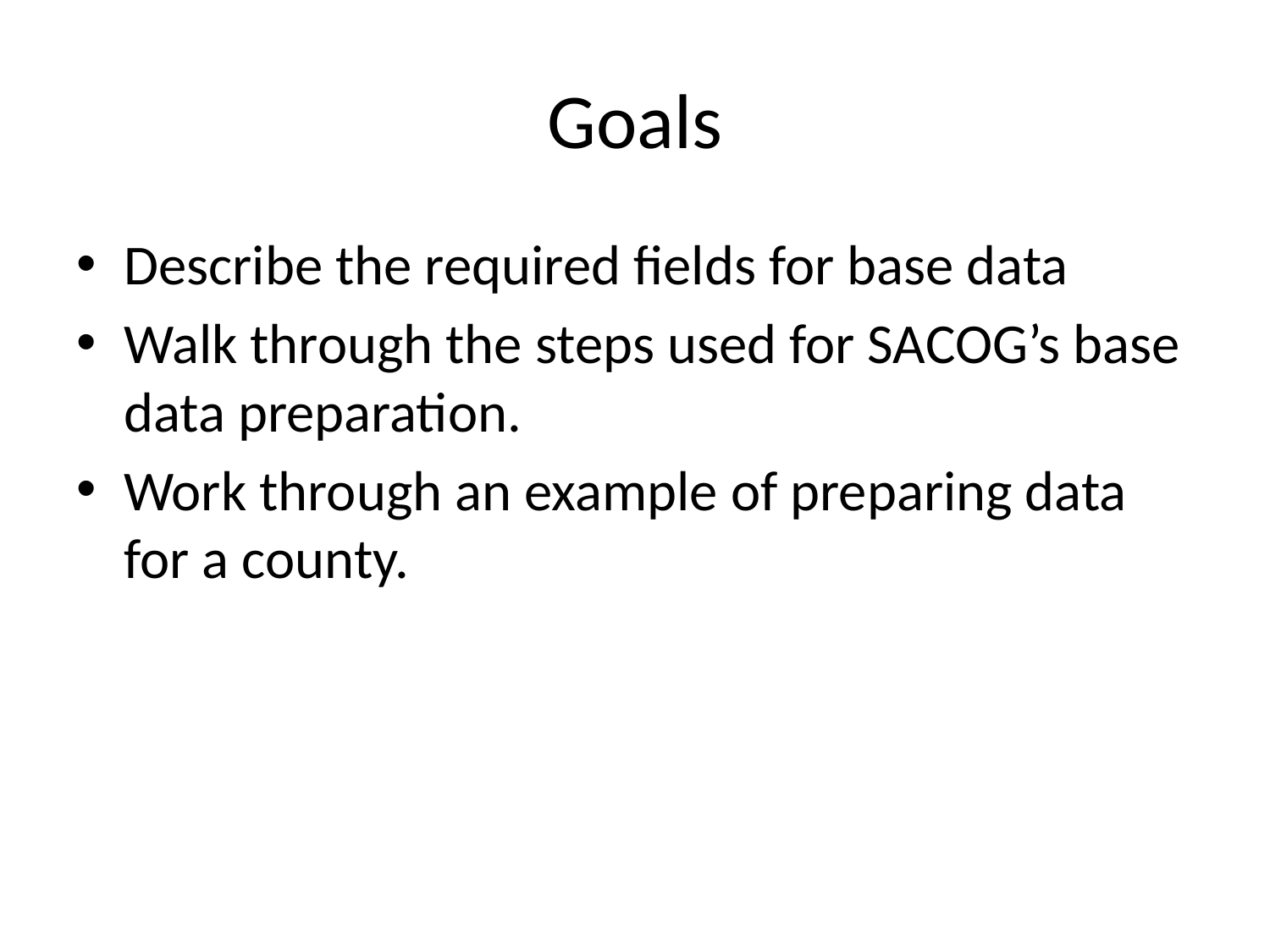

# Goals
Describe the required fields for base data
Walk through the steps used for SACOG’s base data preparation.
Work through an example of preparing data for a county.